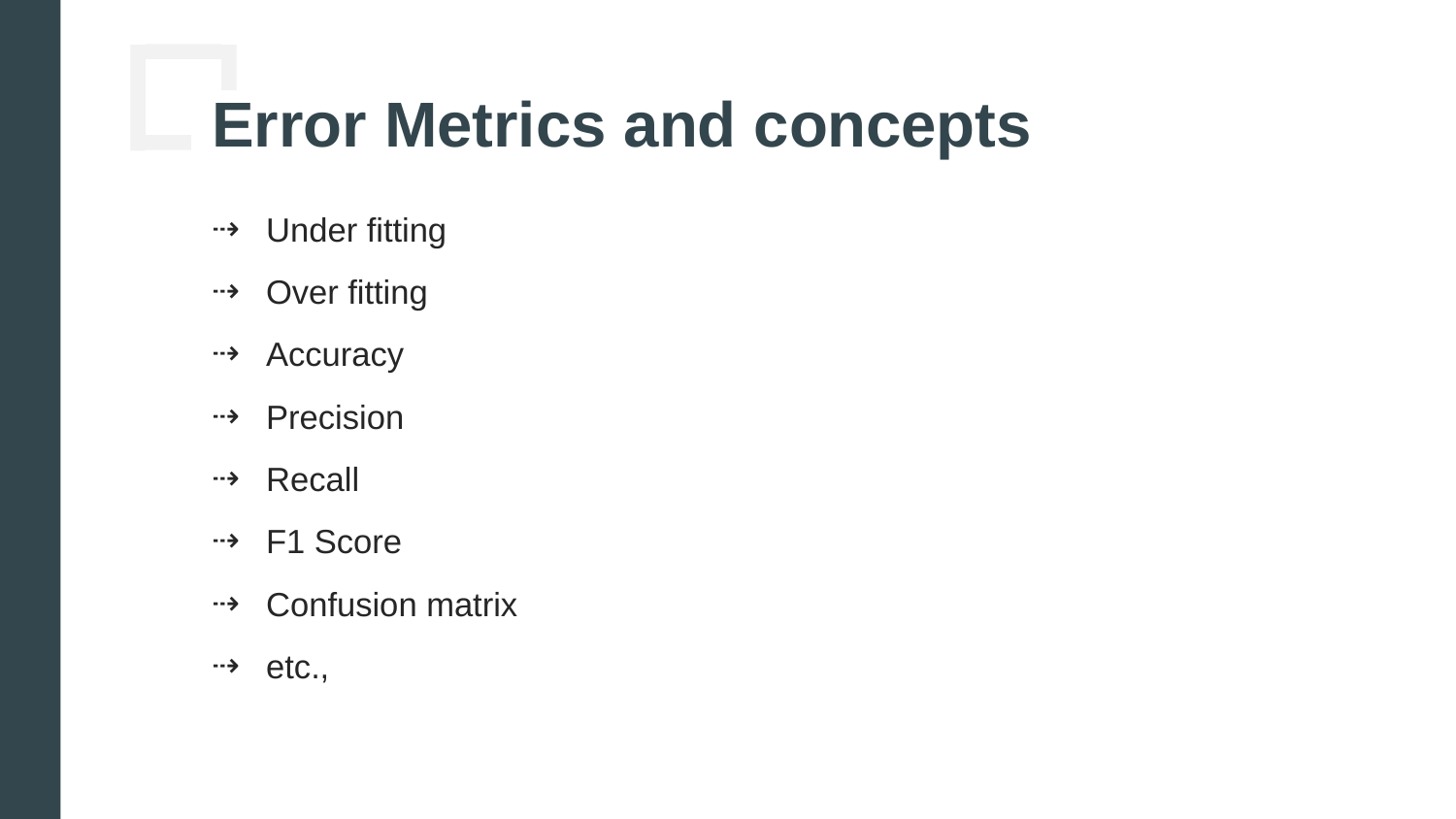

# Error Metrics and concepts
Under fitting
Over fitting
Accuracy
Precision
Recall
F1 Score
Confusion matrix
etc.,